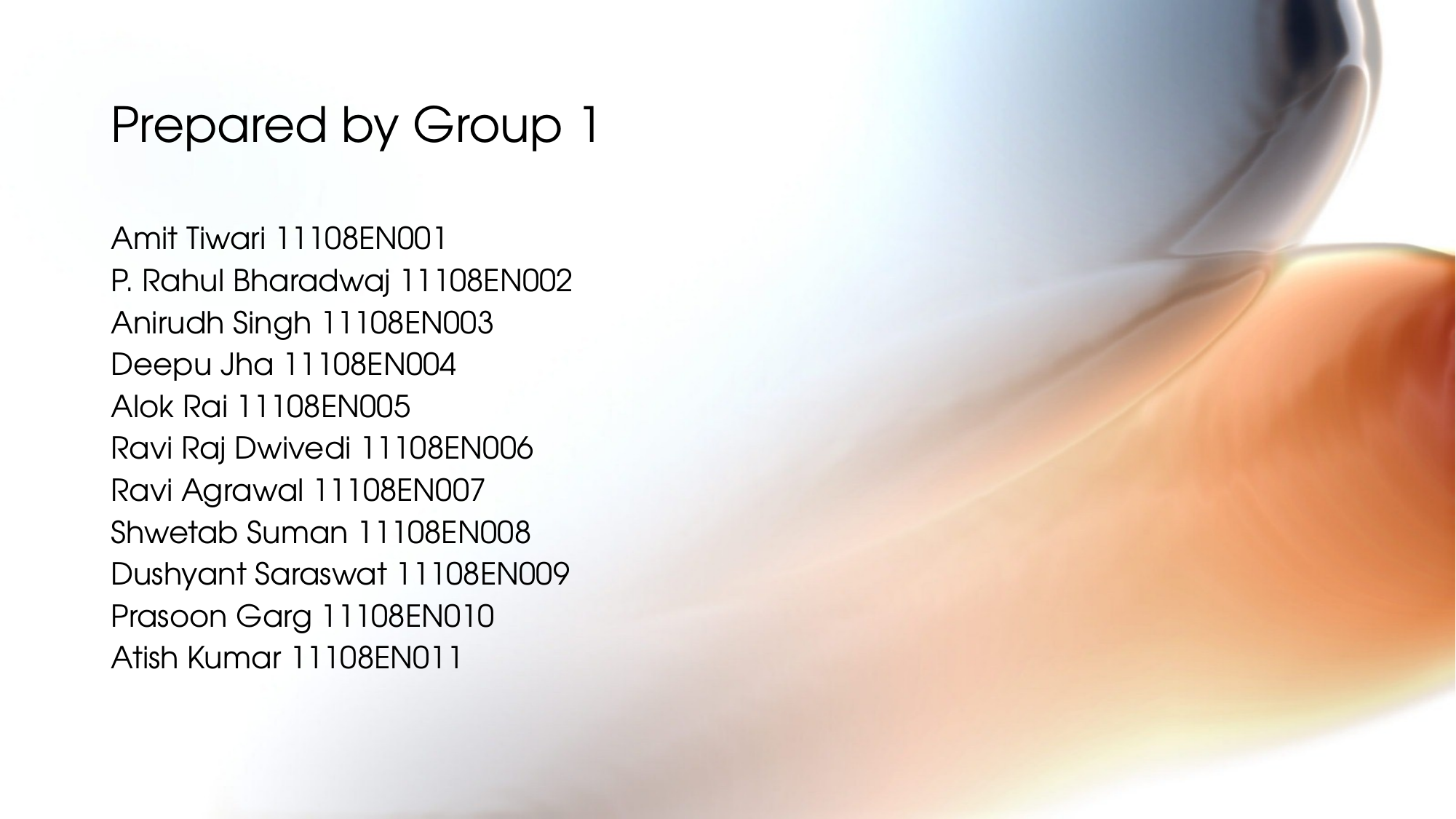

# Prepared by Group 1
Amit Tiwari 11108EN001
P. Rahul Bharadwaj 11108EN002
Anirudh Singh 11108EN003
Deepu Jha 11108EN004
Alok Rai 11108EN005
Ravi Raj Dwivedi 11108EN006
Ravi Agrawal 11108EN007
Shwetab Suman 11108EN008
Dushyant Saraswat 11108EN009
Prasoon Garg 11108EN010
Atish Kumar 11108EN011